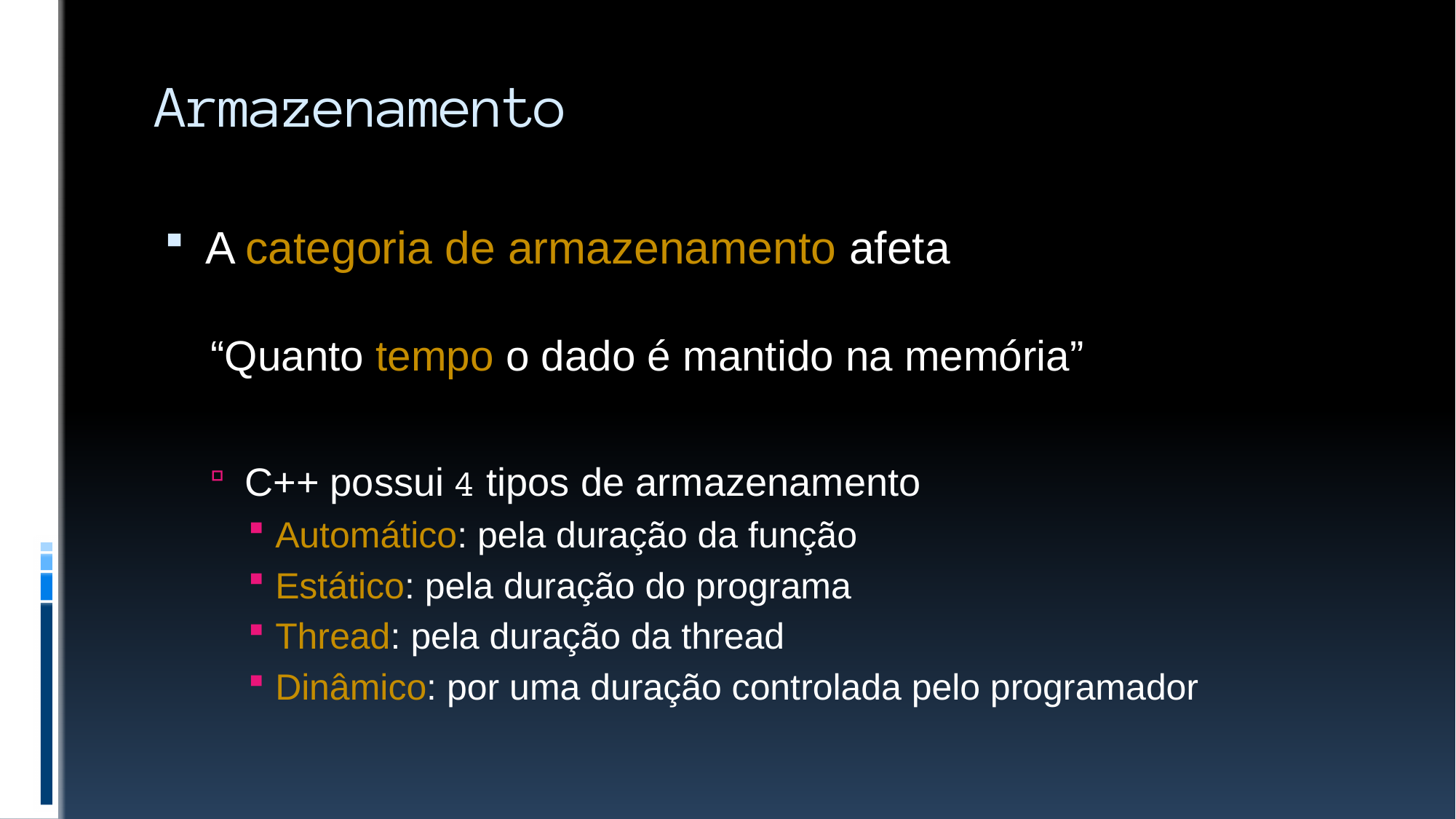

# Armazenamento
A categoria de armazenamento afeta
“Quanto tempo o dado é mantido na memória”

C++ possui 4 tipos de armazenamento
Automático: pela duração da função
Estático: pela duração do programa
Thread: pela duração da thread
Dinâmico: por uma duração controlada pelo programador